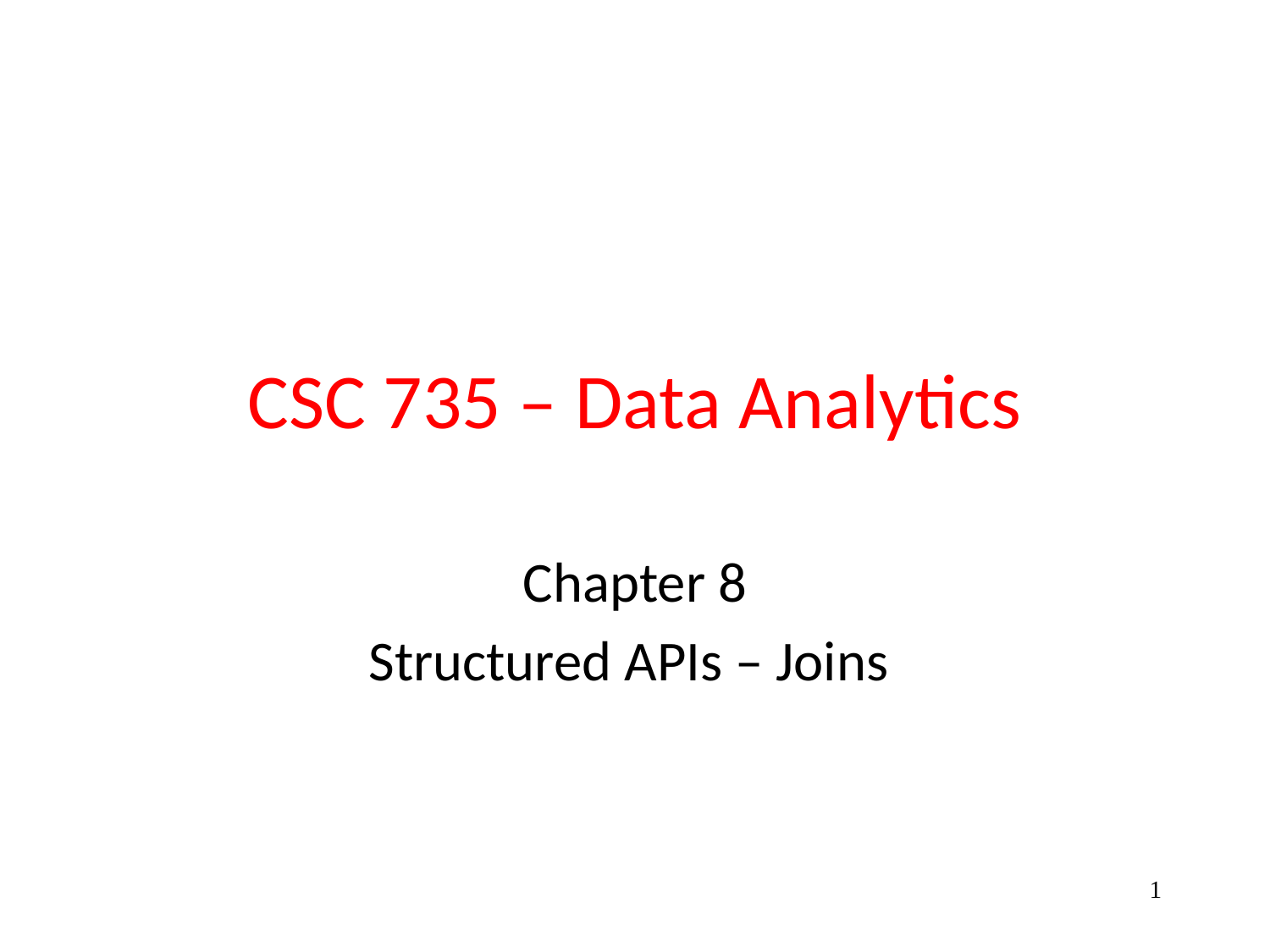

# CSC 735 – Data Analytics
Chapter 8
Structured APIs – Joins
1